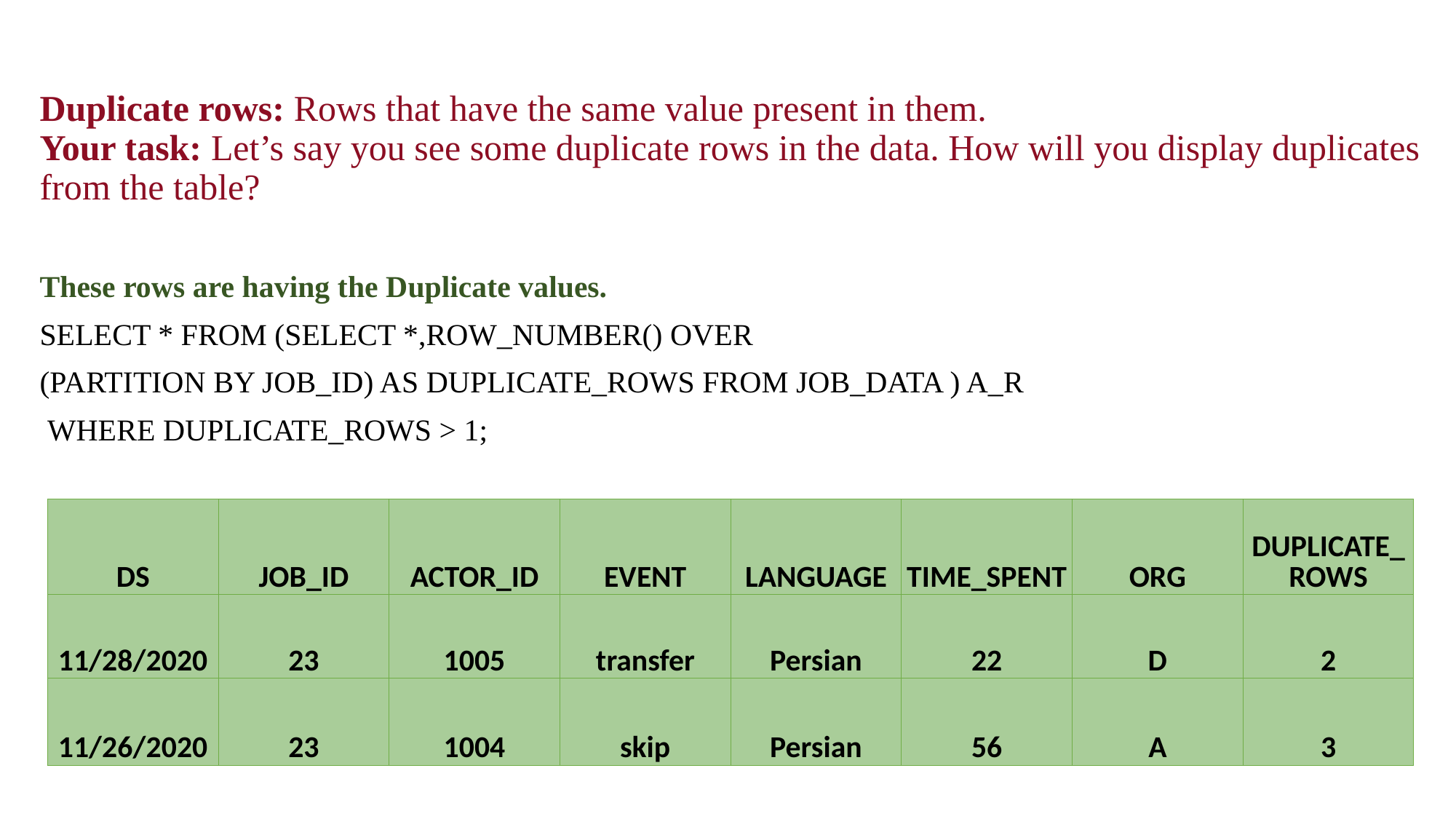

Duplicate rows: Rows that have the same value present in them.
Your task: Let’s say you see some duplicate rows in the data. How will you display duplicates from the table?

These rows are having the Duplicate values.
SELECT * FROM (SELECT *,ROW_NUMBER() OVER
(PARTITION BY JOB_ID) AS DUPLICATE_ROWS FROM JOB_DATA ) A_R
 WHERE DUPLICATE_ROWS > 1;

| DS | JOB\_ID | ACTOR\_ID | EVENT | LANGUAGE | TIME\_SPENT | ORG | DUPLICATE\_ROWS |
| --- | --- | --- | --- | --- | --- | --- | --- |
| 11/28/2020 | 23 | 1005 | transfer | Persian | 22 | D | 2 |
| 11/26/2020 | 23 | 1004 | skip | Persian | 56 | A | 3 |